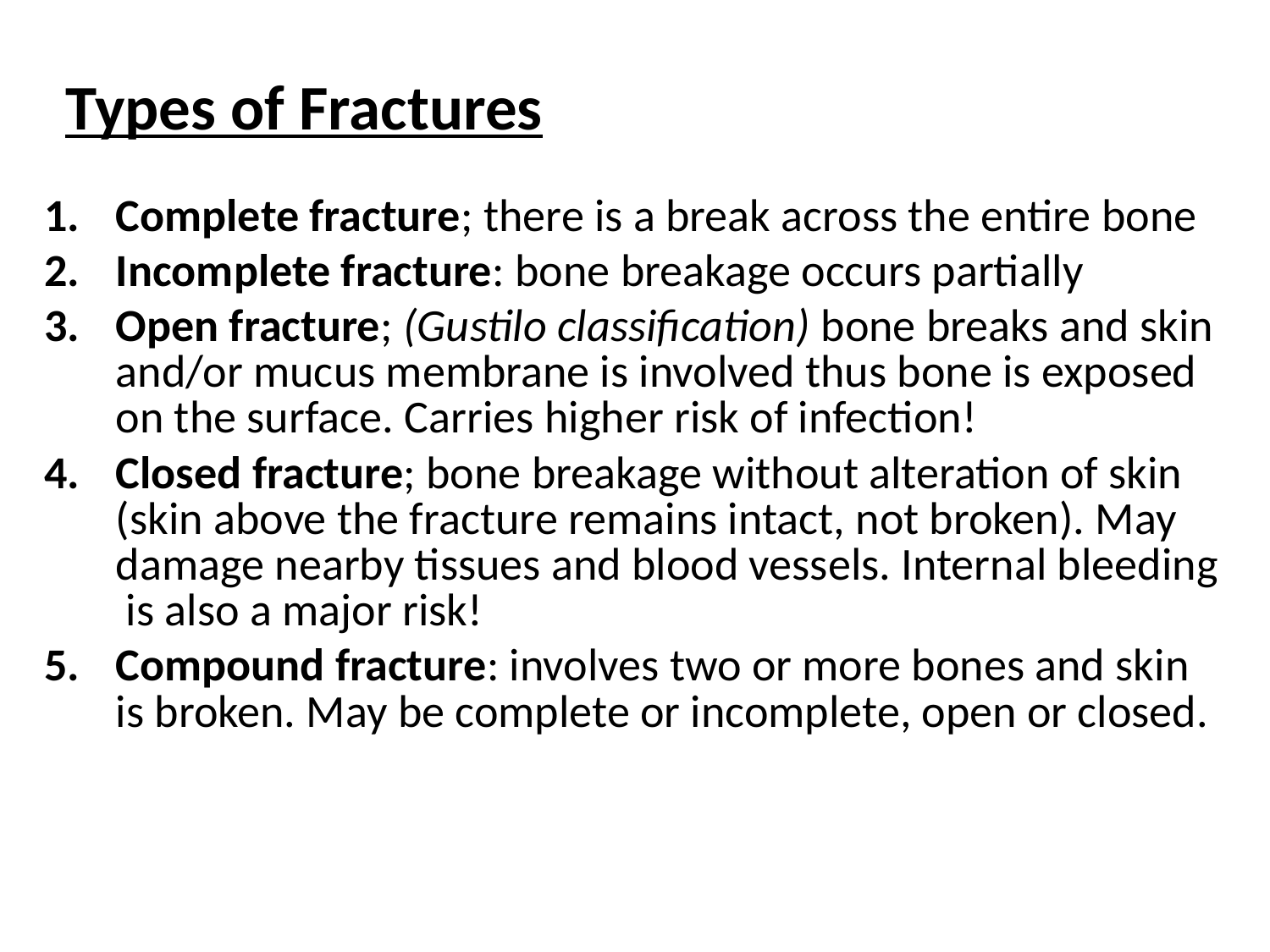

Types of Fractures
Complete fracture; there is a break across the entire bone
Incomplete fracture: bone breakage occurs partially
Open fracture; (Gustilo classification) bone breaks and skin and/or mucus membrane is involved thus bone is exposed on the surface. Carries higher risk of infection!
Closed fracture; bone breakage without alteration of skin (skin above the fracture remains intact, not broken). May damage nearby tissues and blood vessels. Internal bleeding  is also a major risk!
Compound fracture: involves two or more bones and skin is broken. May be complete or incomplete, open or closed.